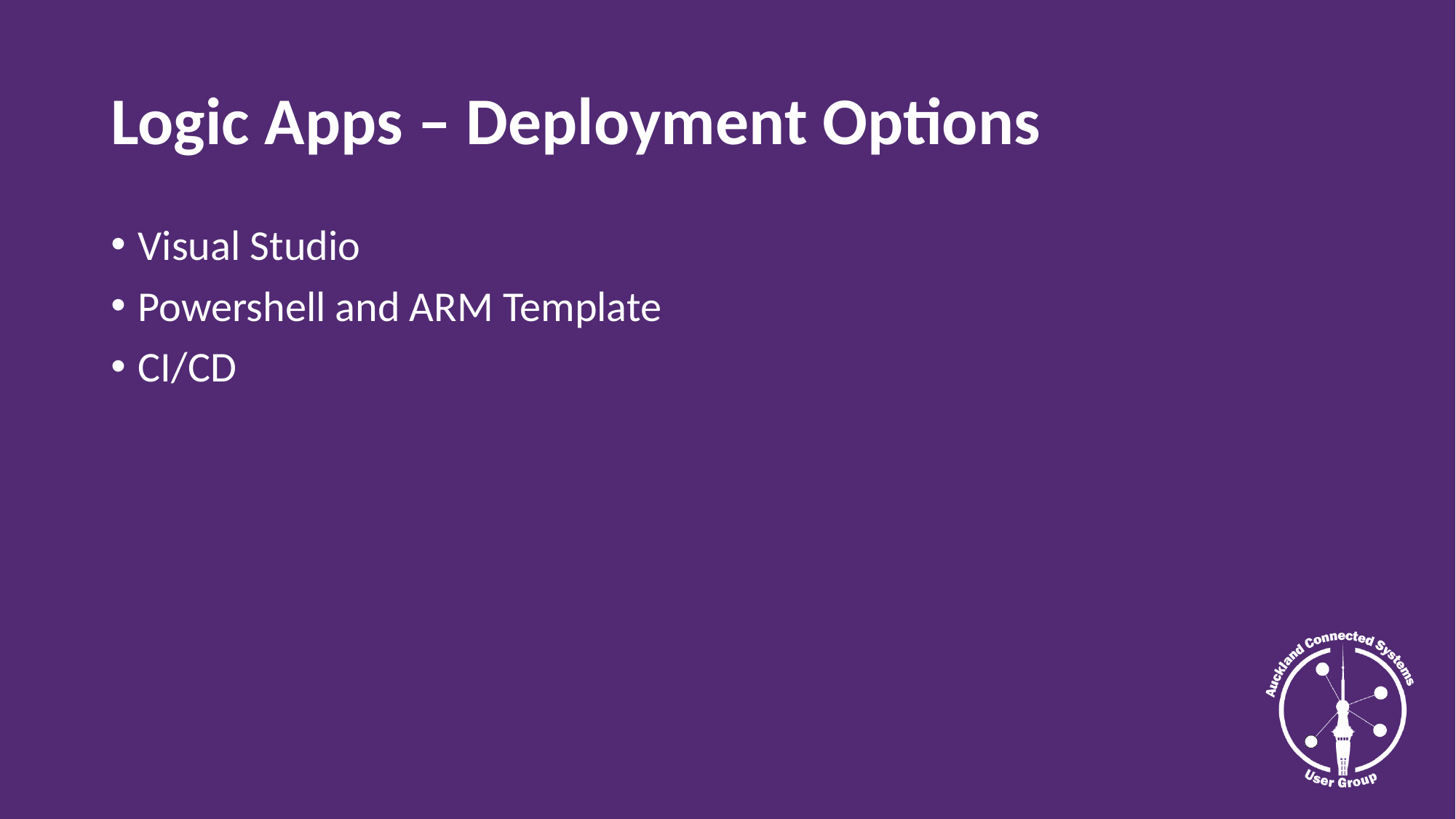

# Logic Apps – Deployment Options
Visual Studio
Powershell and ARM Template
CI/CD